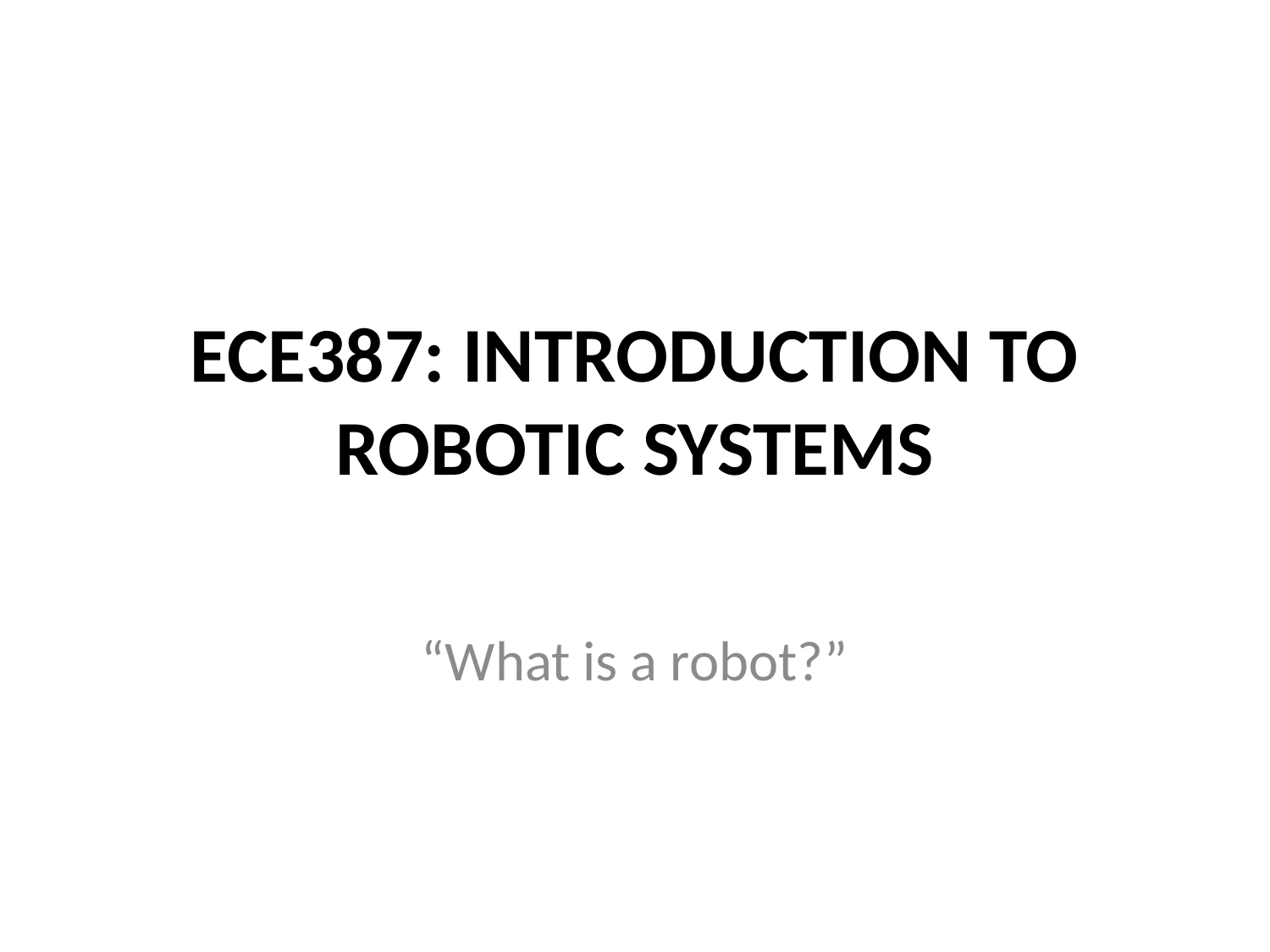

# ECE387: INTRODUCTION TO ROBOTIC SYSTEMS

“What is a robot?”